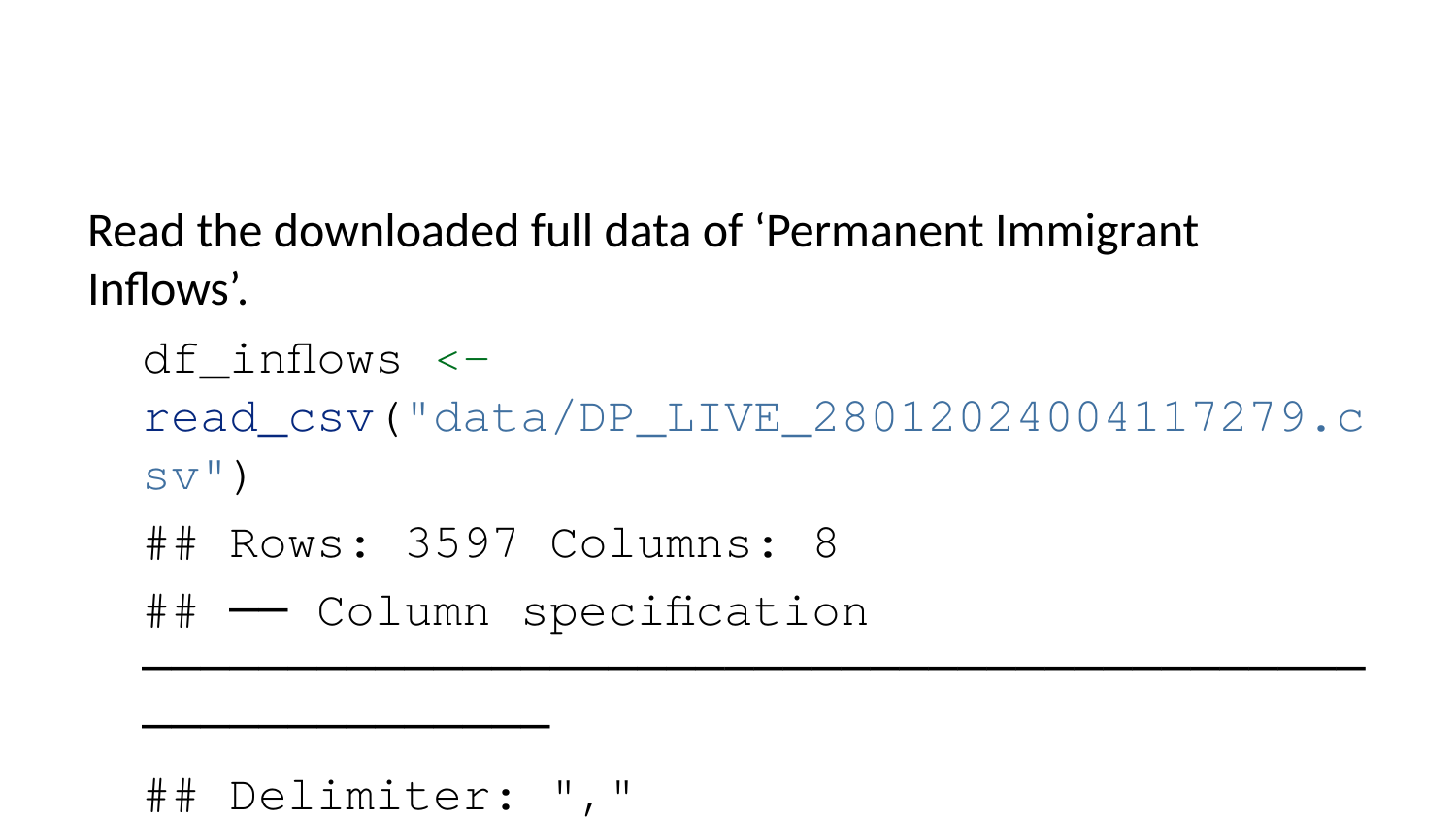

Read the downloaded full data of ‘Permanent Immigrant Inflows’.
df_inflows <- read_csv("data/DP_LIVE_28012024004117279.csv")
## Rows: 3597 Columns: 8
## ── Column specification ────────────────────────────────────────────────────────
## Delimiter: ","
## chr (5): LOCATION, INDICATOR, SUBJECT, MEASURE, FREQUENCY
## dbl (2): TIME, Value
## lgl (1): Flag Codes
##
## ℹ Use `spec()` to retrieve the full column specification for this data.
## ℹ Specify the column types or set `show_col_types = FALSE` to quiet this message.